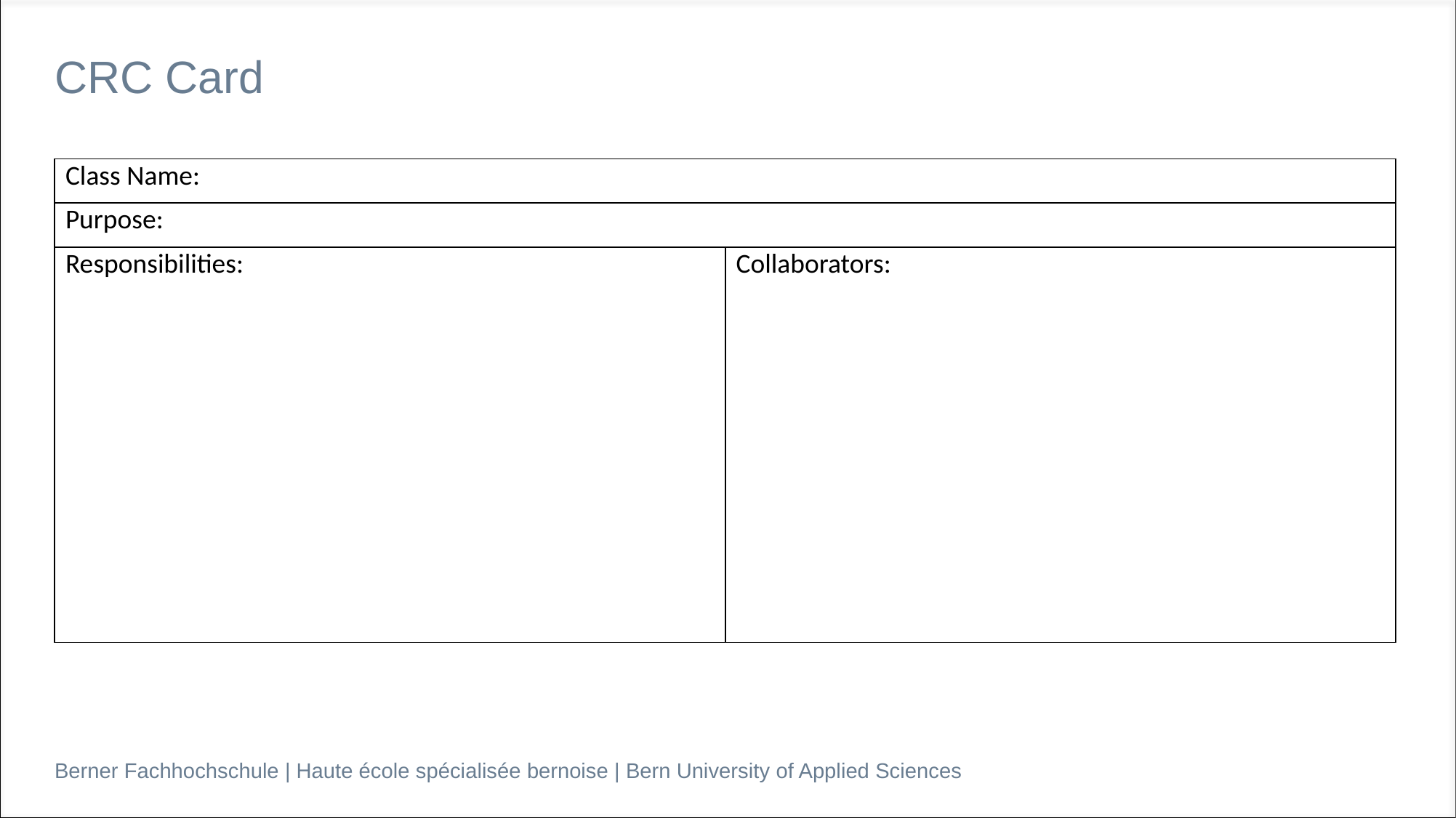

# CRC Card
| Class Name: |  |
| --- | --- |
| Purpose: |  |
| Responsibilities: | Collaborators: |